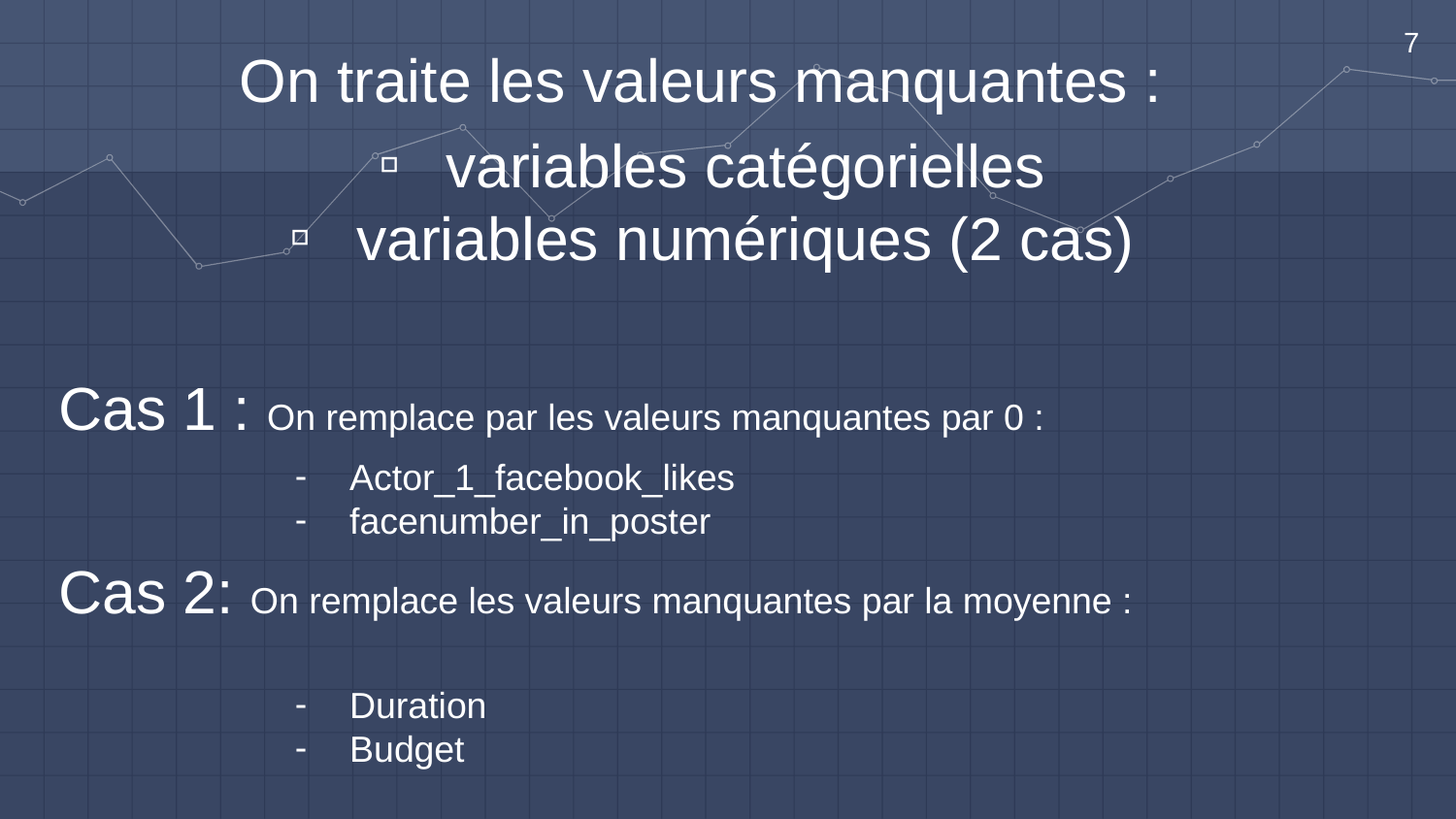

7
On traite les valeurs manquantes :
variables catégorielles
variables numériques (2 cas)

Cas 1 : On remplace par les valeurs manquantes par 0 :
Actor_1_facebook_likes
facenumber_in_poster
Cas 2: On remplace les valeurs manquantes par la moyenne :
Duration
Budget